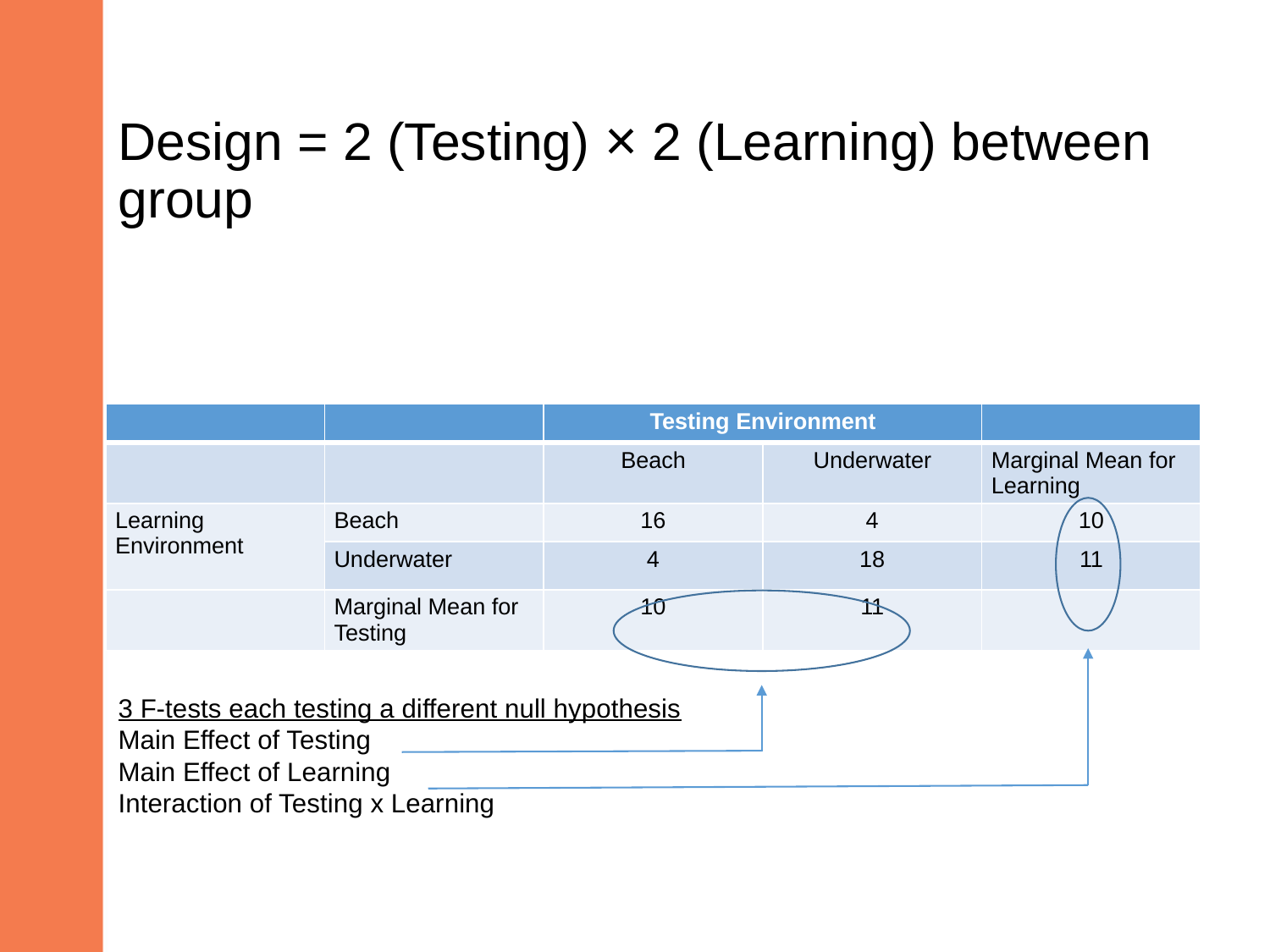

# Design = 2 (Testing) × 2 (Learning) between group
|  |  | Testing Environment |  |  |
| --- | --- | --- | --- | --- |
|  |  | Beach | Underwater | Marginal Mean for Learning |
| Learning Environment | Beach | 16 | 4 | 10 |
|  | Underwater | 4 | 18 | 11 |
|  | Marginal Mean for Testing | 10 | 11 |  |

3 F-tests each testing a different null hypothesis
Main Effect of Testing
Main Effect of Learning
Interaction of Testing x Learning